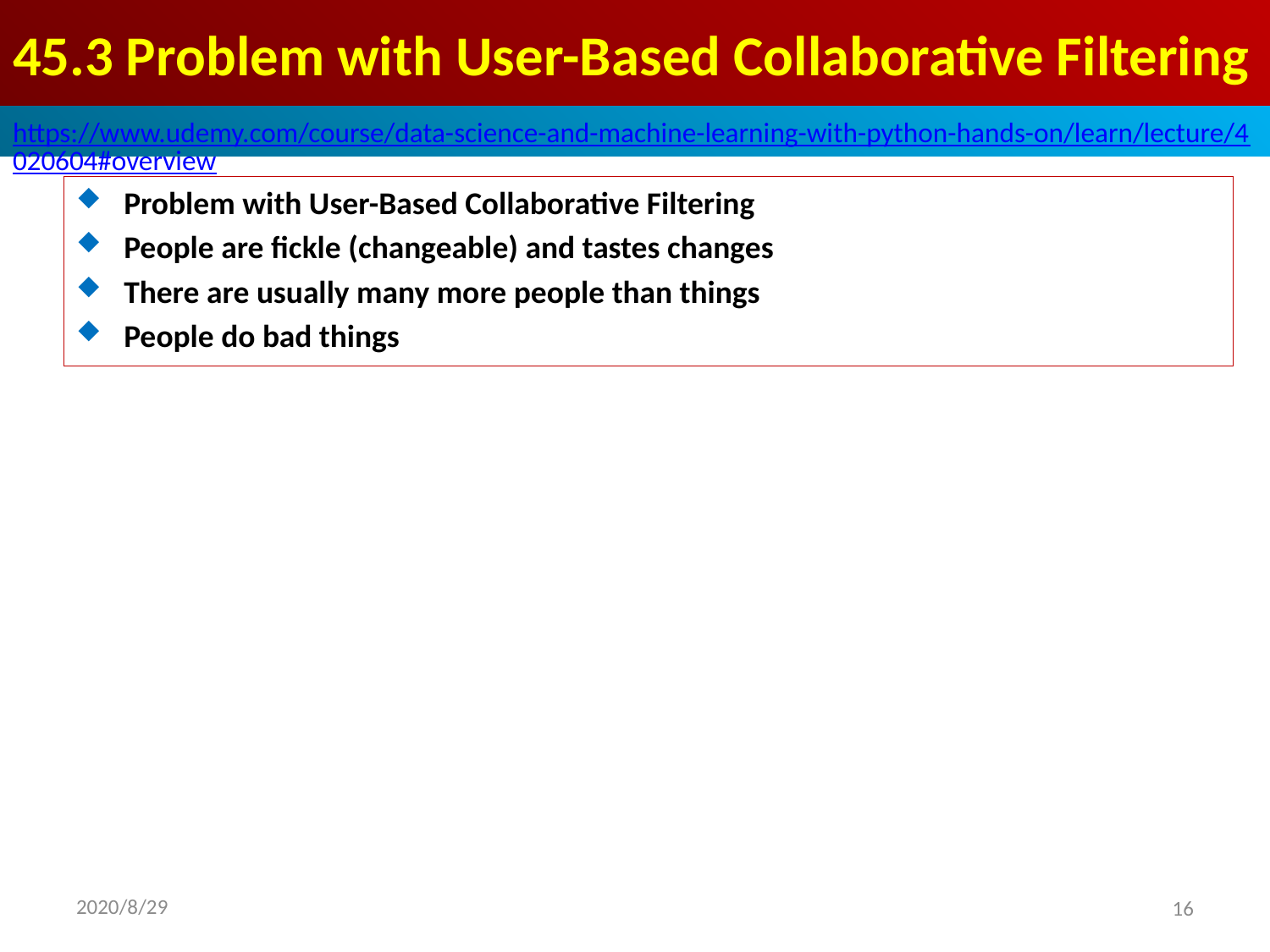

# 45.3 Problem with User-Based Collaborative Filtering
https://www.udemy.com/course/data-science-and-machine-learning-with-python-hands-on/learn/lecture/4020604#overview
Problem with User-Based Collaborative Filtering
People are fickle (changeable) and tastes changes
There are usually many more people than things
People do bad things
2020/8/29
16